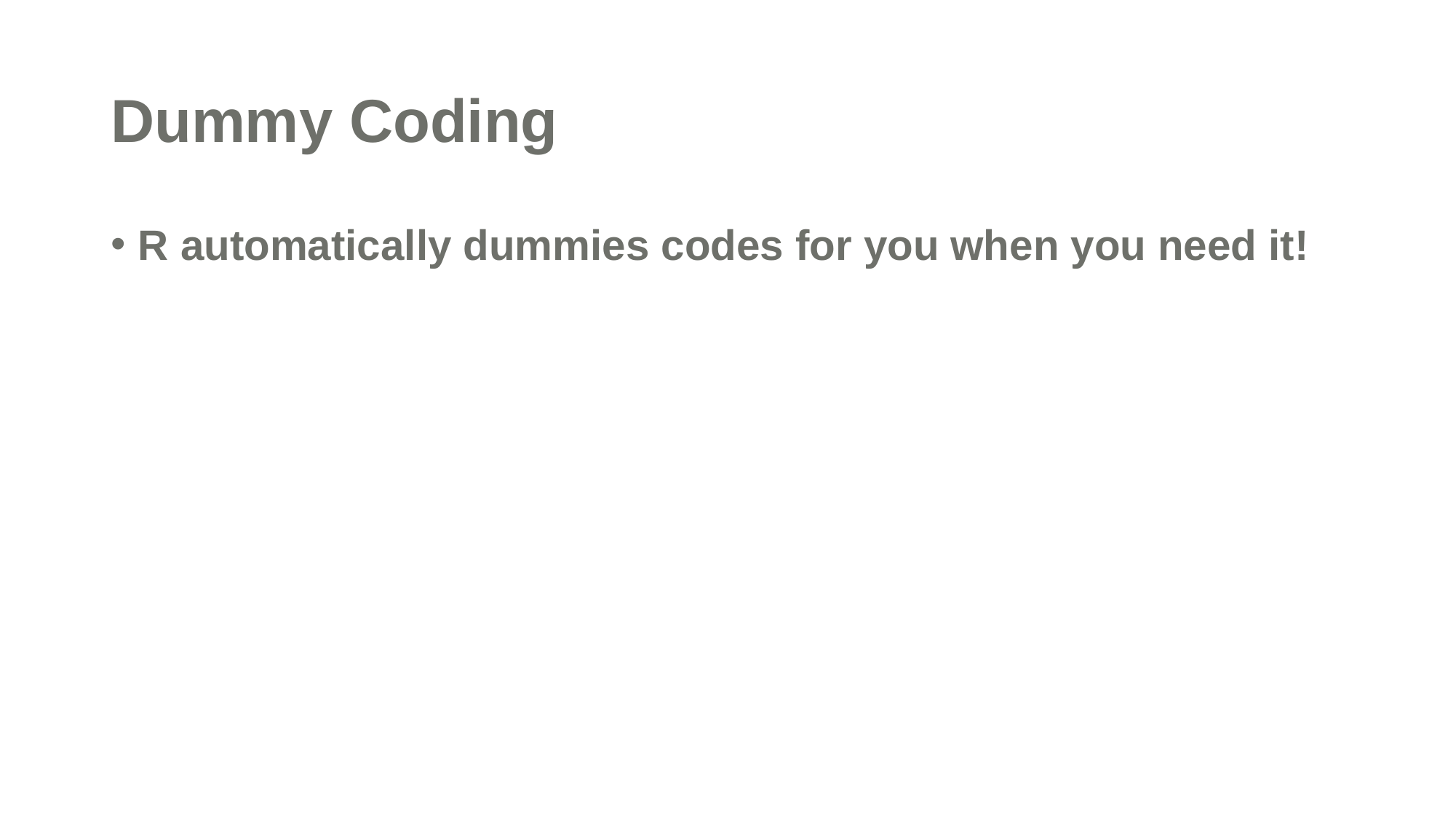

# Dummy Coding
R automatically dummies codes for you when you need it!